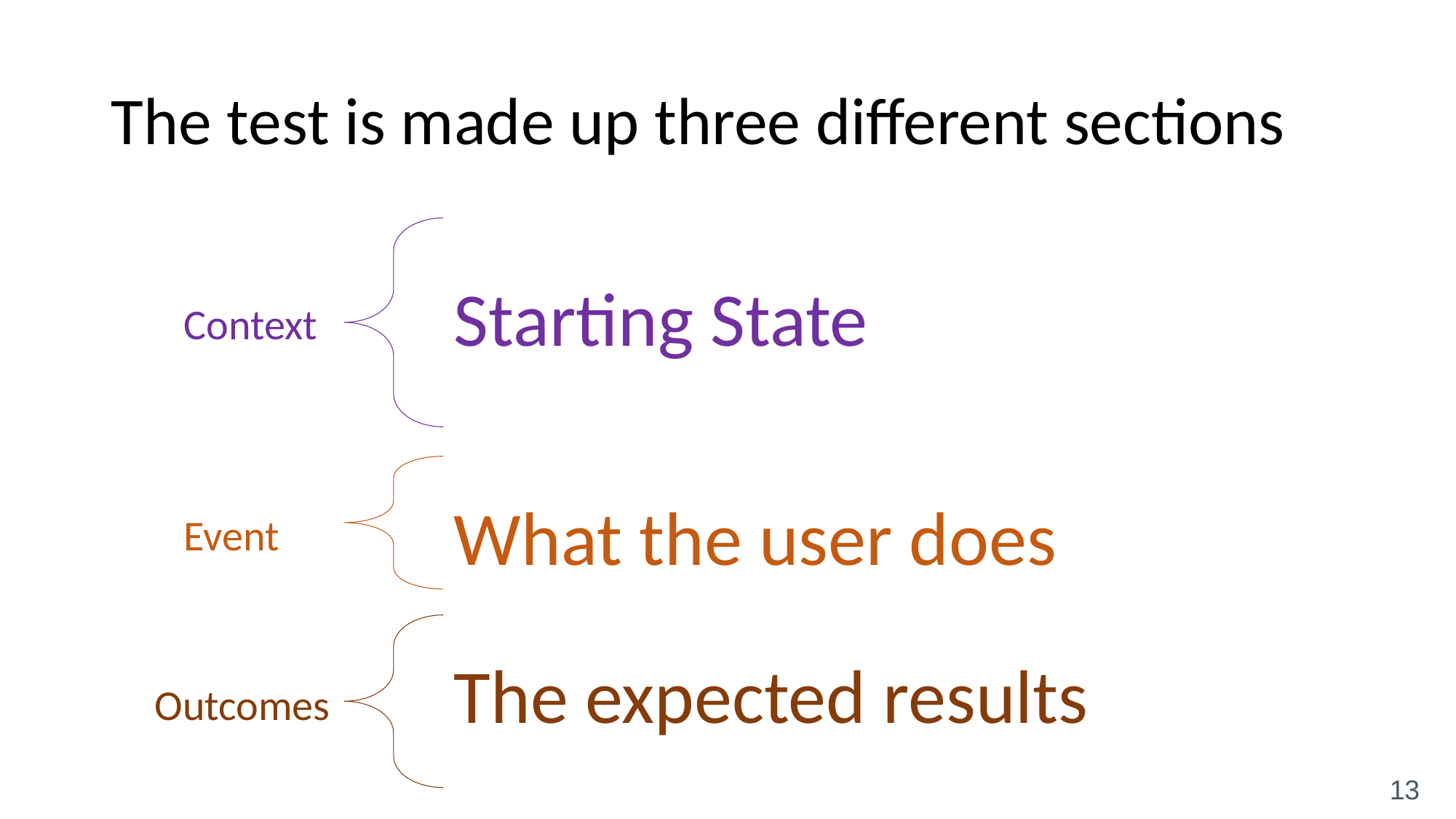

# The test is made up three different sections

Context

Starting State

What the user does

The expected results

Event

Outcomes